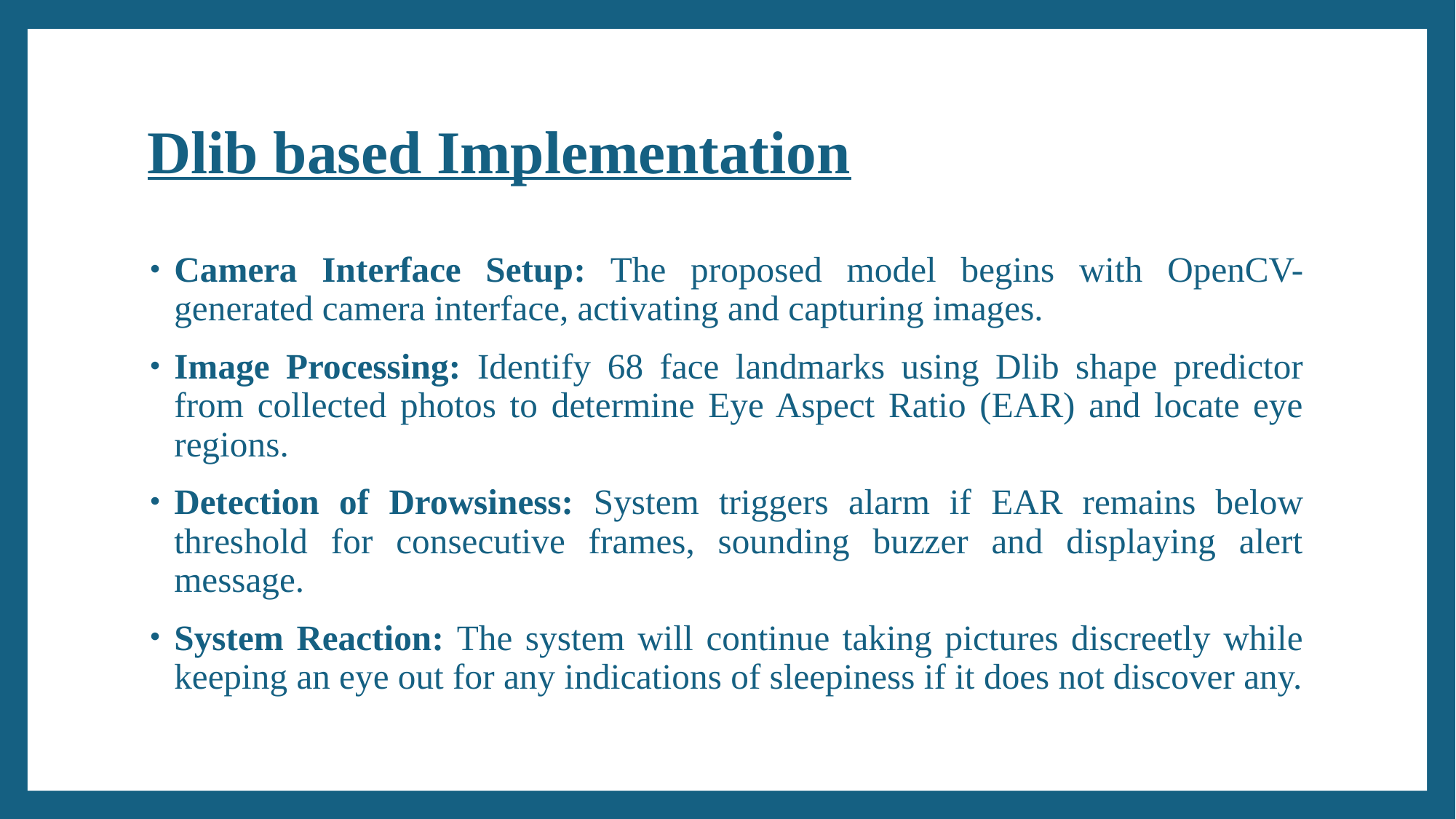

# Dlib based Implementation
Camera Interface Setup: The proposed model begins with OpenCV-generated camera interface, activating and capturing images.
Image Processing: Identify 68 face landmarks using Dlib shape predictor from collected photos to determine Eye Aspect Ratio (EAR) and locate eye regions.
Detection of Drowsiness: System triggers alarm if EAR remains below threshold for consecutive frames, sounding buzzer and displaying alert message.
System Reaction: The system will continue taking pictures discreetly while keeping an eye out for any indications of sleepiness if it does not discover any.